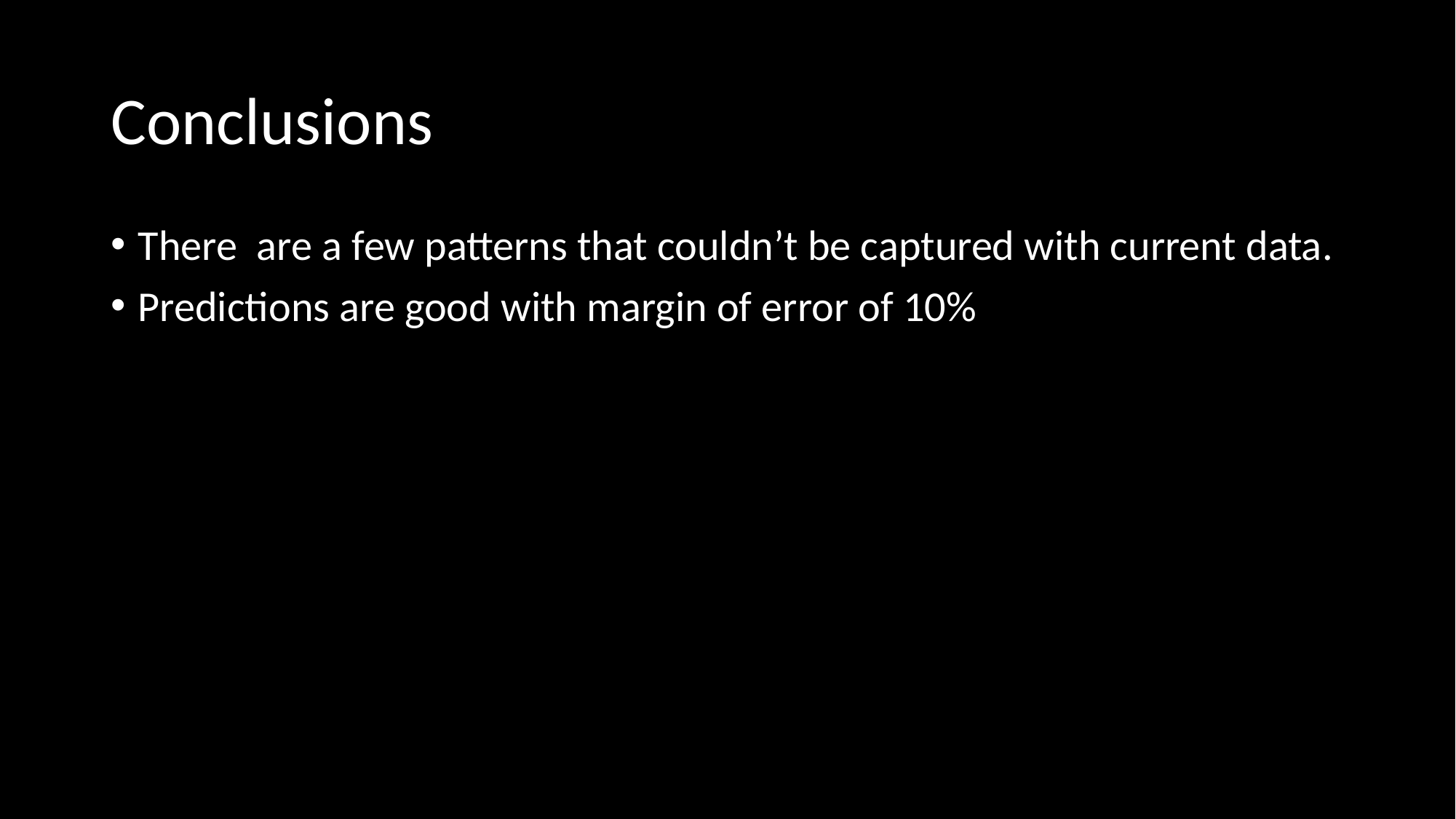

# Conclusions
There  are a few patterns that couldn’t be captured with current data.
Predictions are good with margin of error of 10%